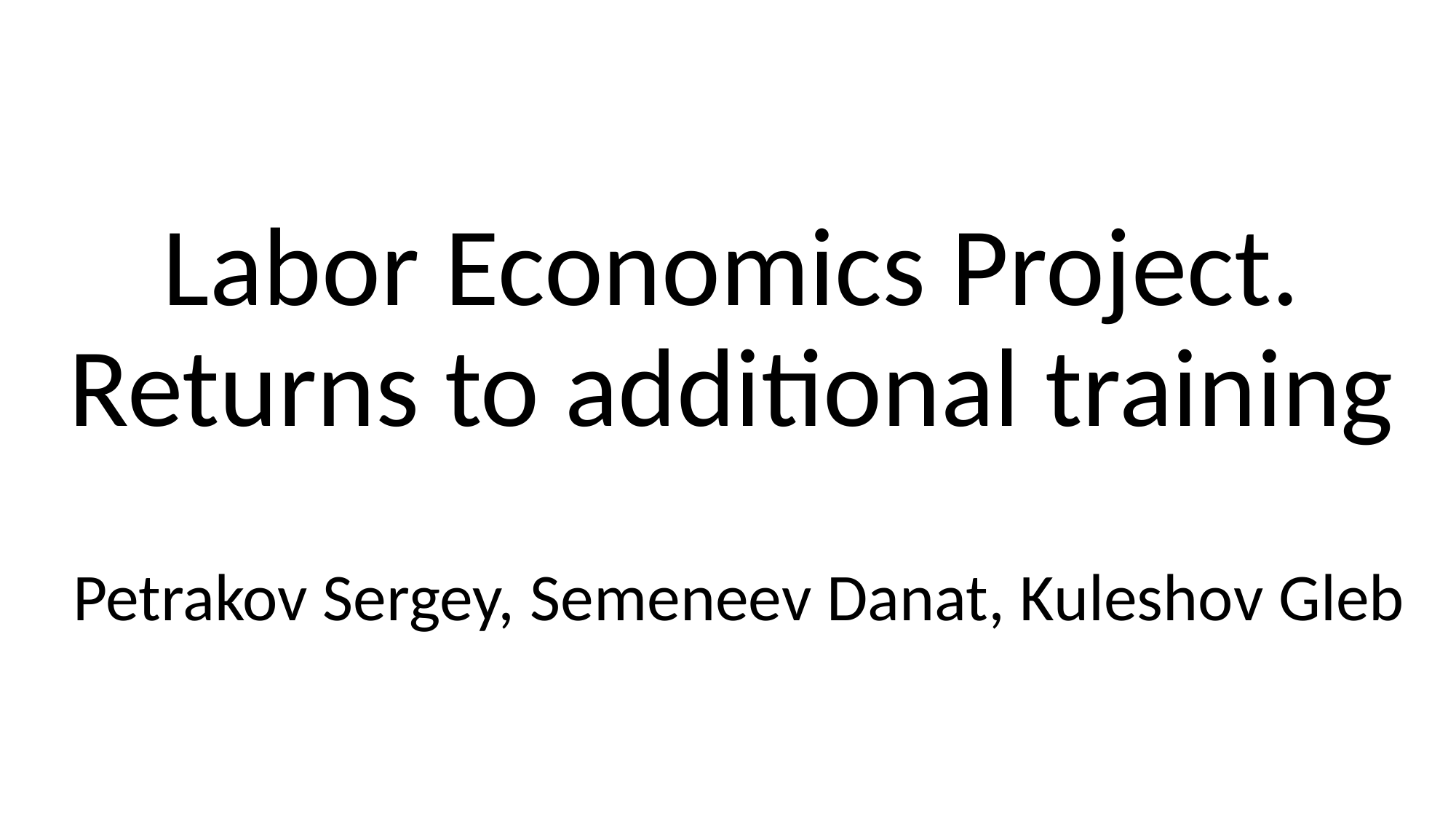

# Labor Economics Project. Returns to additional training
Petrakov Sergey, Semeneev Danat, Kuleshov Gleb